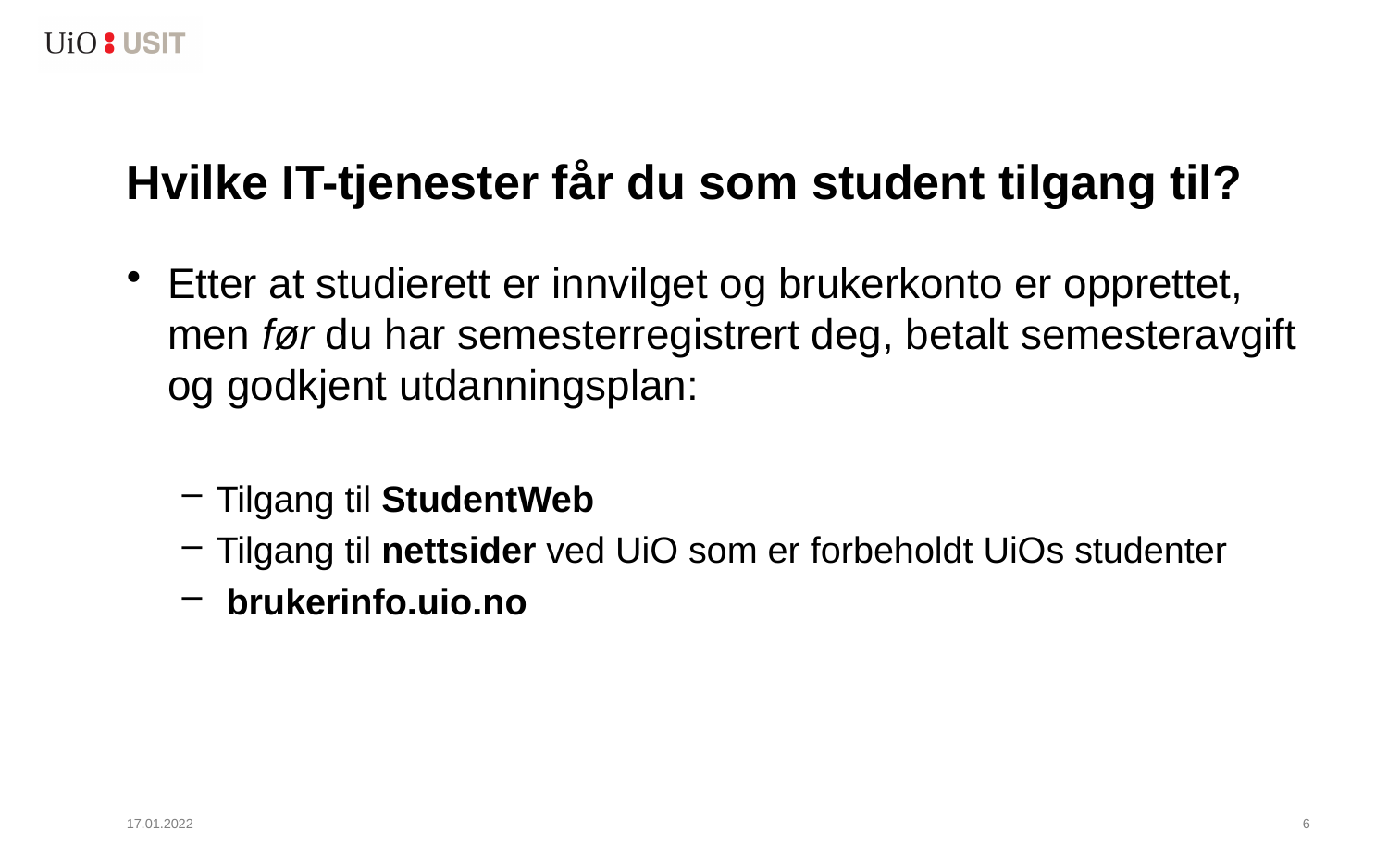

# Hvilke IT-tjenester får du som student tilgang til?
Etter at studierett er innvilget og brukerkonto er opprettet, men før du har semesterregistrert deg, betalt semesteravgift og godkjent utdanningsplan:

Tilgang til StudentWeb
Tilgang til nettsider ved UiO som er forbeholdt UiOs studenter
 brukerinfo.uio.no
17.01.2022
6